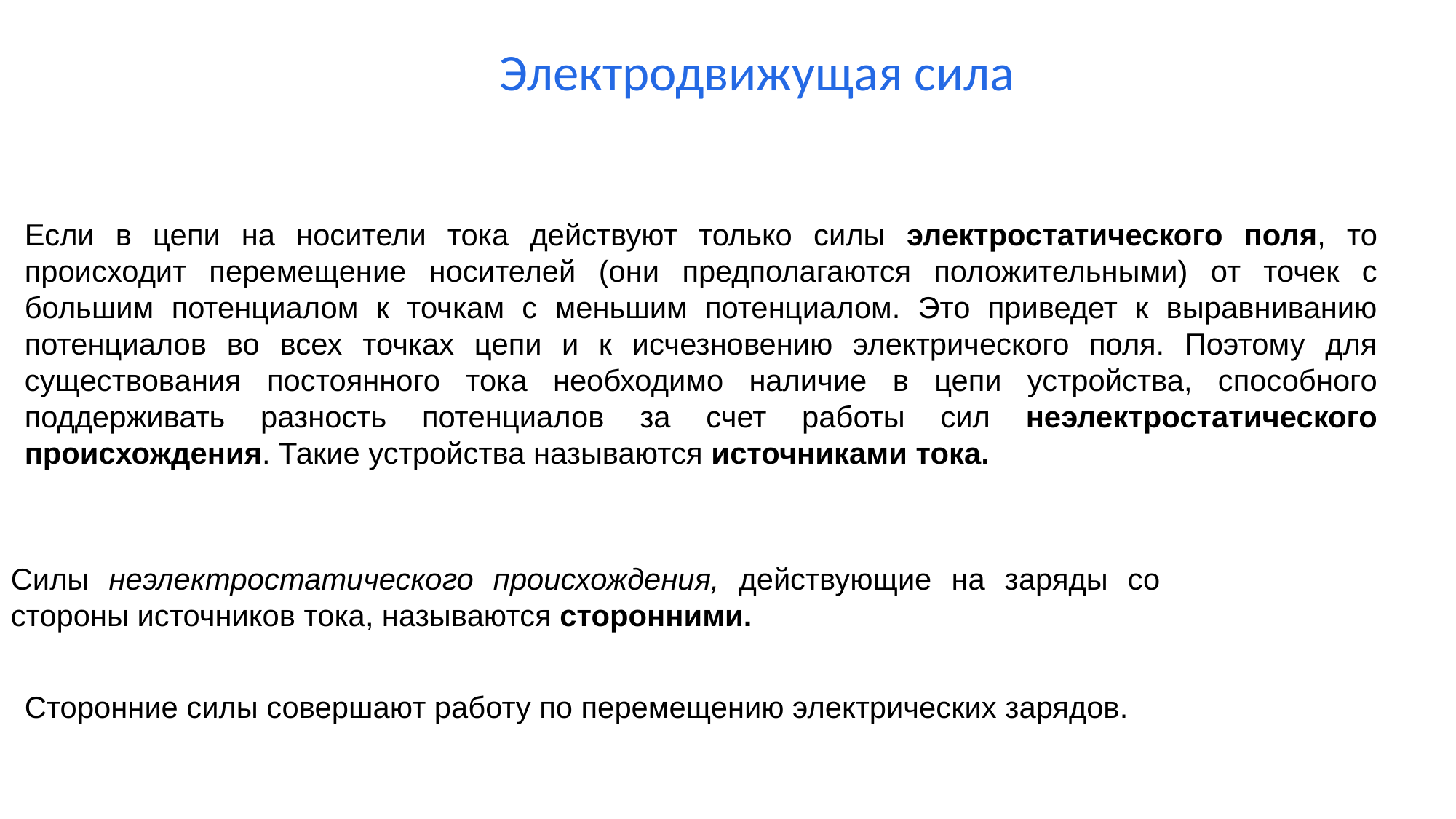

Электродвижущая сила
Если в цепи на носители тока действуют только силы электростатического поля, то происходит перемещение носителей (они предполагаются положительными) от точек с большим потенциалом к точкам с меньшим потенциалом. Это приведет к выравниванию потенциалов во всех точках цепи и к исчезновению электрического поля. Поэтому для существования постоянного тока необходимо наличие в цепи устройства, способного поддерживать разность потенциалов за счет работы сил неэлектростатического происхождения. Такие устройства называются источниками тока.
Силы неэлектростатического происхождения, действующие на заряды со стороны источников тока, называются сторонними.
Сторонние силы совершают работу по перемещению электрических зарядов.